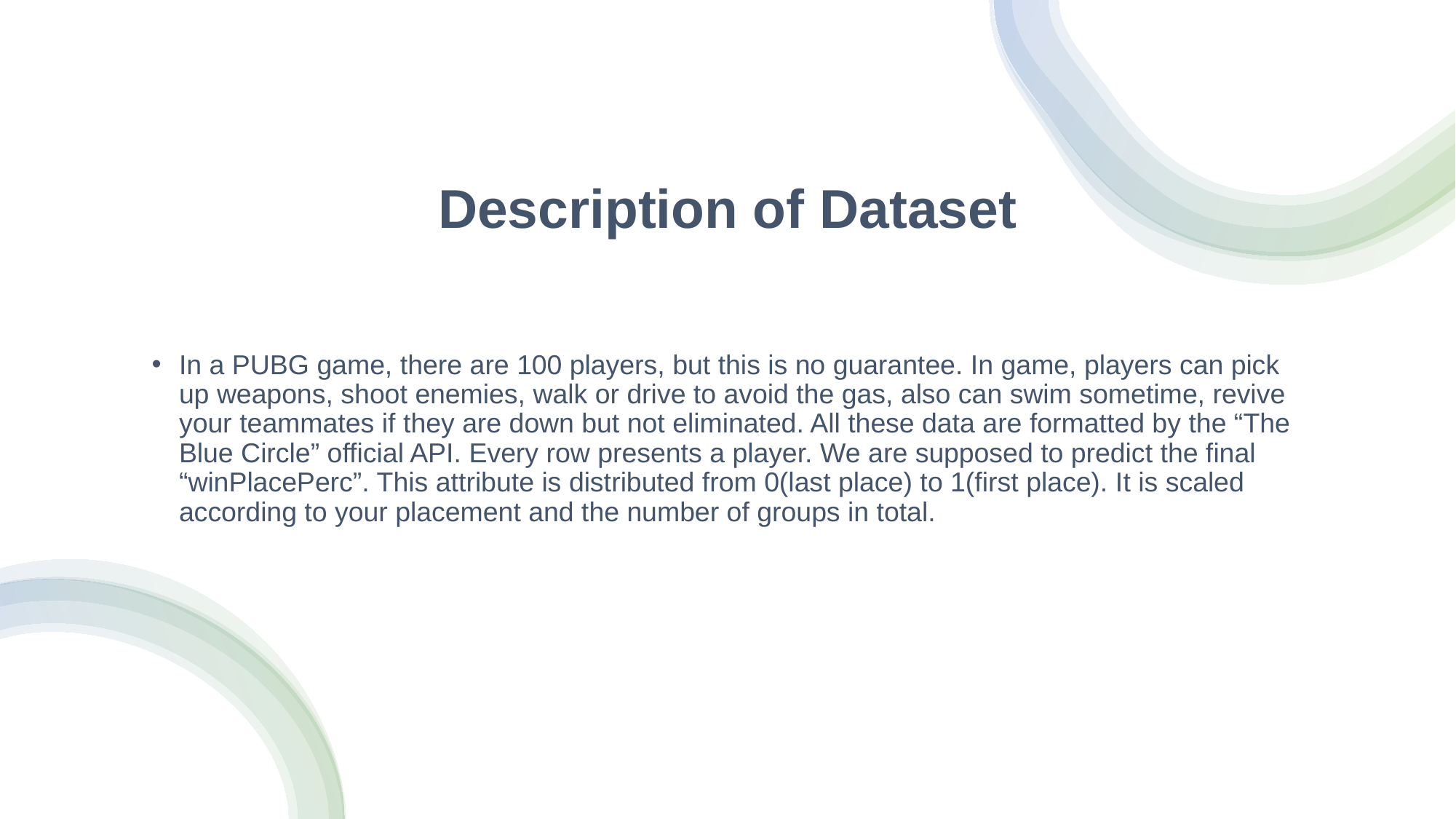

# Description of Dataset
In a PUBG game, there are 100 players, but this is no guarantee. In game, players can pick up weapons, shoot enemies, walk or drive to avoid the gas, also can swim sometime, revive your teammates if they are down but not eliminated. All these data are formatted by the “The Blue Circle” official API. Every row presents a player. We are supposed to predict the final “winPlacePerc”. This attribute is distributed from 0(last place) to 1(first place). It is scaled according to your placement and the number of groups in total.